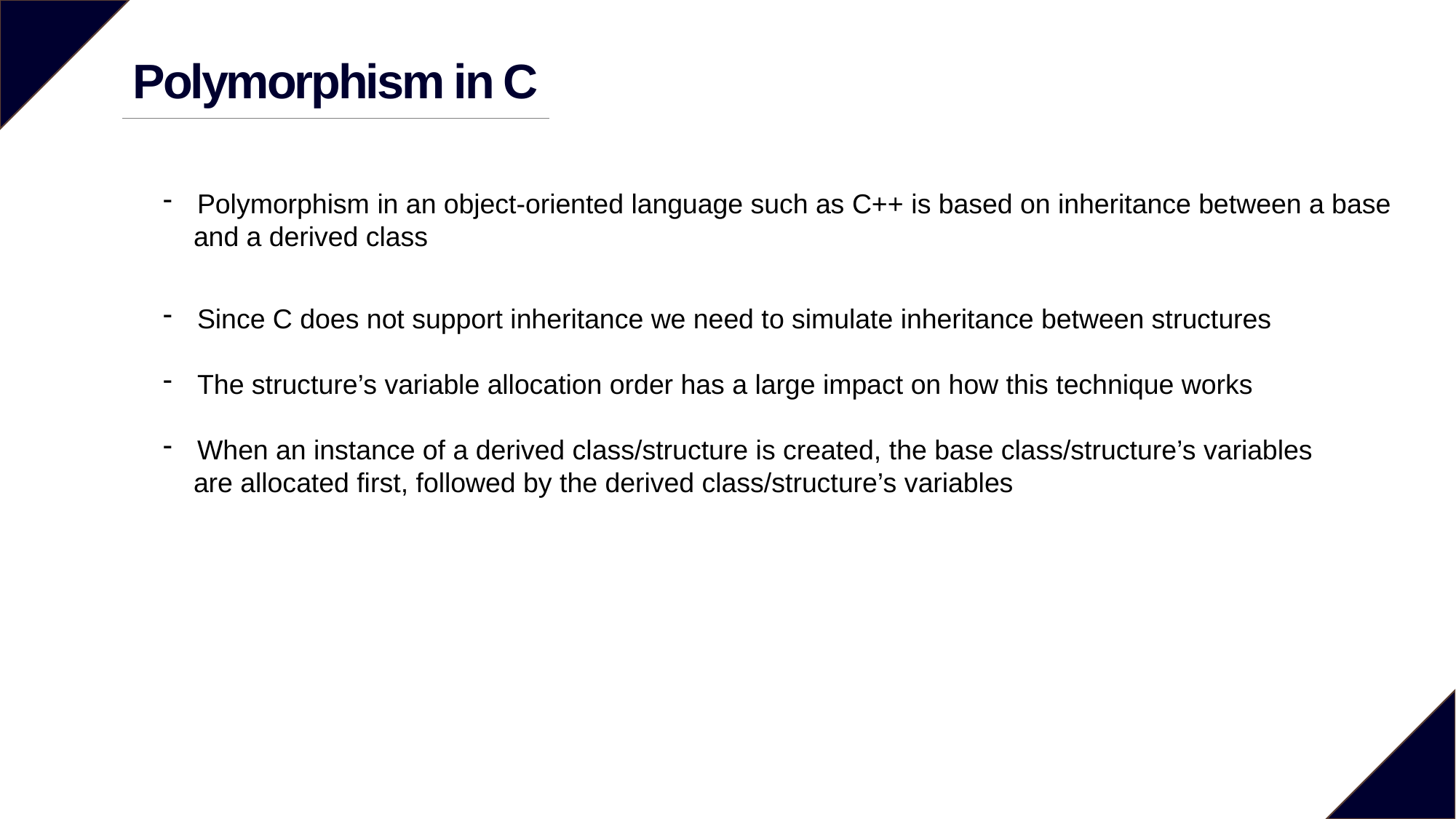

Polymorphism in C
Polymorphism in an object-oriented language such as C++ is based on inheritance between a base
    and a derived class
Since C does not support inheritance we need to simulate inheritance between structures
The structure’s variable allocation order has a large impact on how this technique works
When an instance of a derived class/structure is created, the base class/structure’s variables
    are allocated first, followed by the derived class/structure’s variables